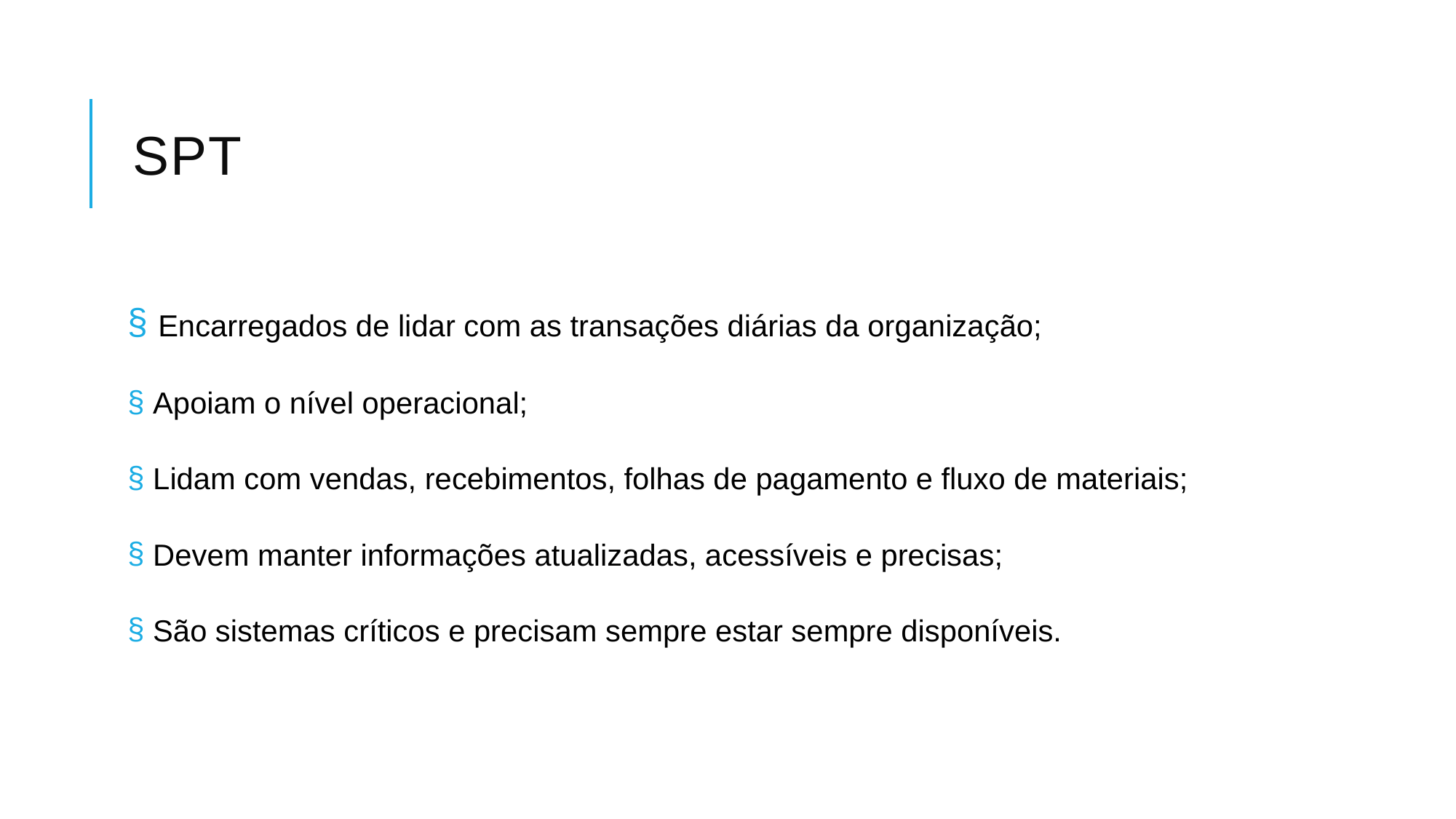

# spt
 Encarregados de lidar com as transações diárias da organização;
 Apoiam o nível operacional;
 Lidam com vendas, recebimentos, folhas de pagamento e fluxo de materiais;
 Devem manter informações atualizadas, acessíveis e precisas;
 São sistemas críticos e precisam sempre estar sempre disponíveis.